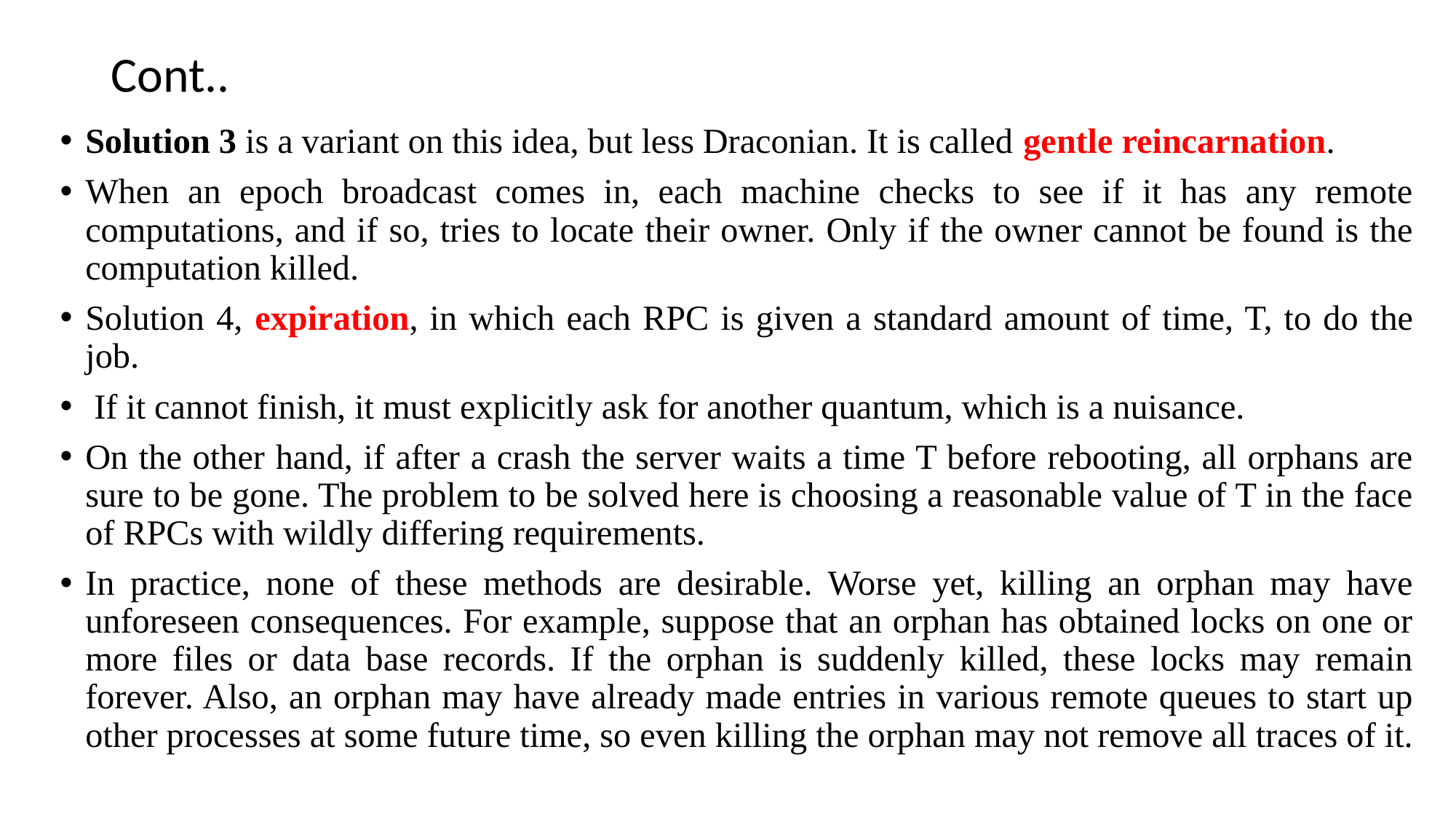

# Cont..
Solution 3 is a variant on this idea, but less Draconian. It is called gentle reincarnation.
When an epoch broadcast comes in, each machine checks to see if it has any remote computations, and if so, tries to locate their owner. Only if the owner cannot be found is the computation killed.
Solution 4, expiration, in which each RPC is given a standard amount of time, T, to do the job.
 If it cannot finish, it must explicitly ask for another quantum, which is a nuisance.
On the other hand, if after a crash the server waits a time T before rebooting, all orphans are sure to be gone. The problem to be solved here is choosing a reasonable value of T in the face of RPCs with wildly differing requirements.
In practice, none of these methods are desirable. Worse yet, killing an orphan may have unforeseen consequences. For example, suppose that an orphan has obtained locks on one or more files or data base records. If the orphan is suddenly killed, these locks may remain forever. Also, an orphan may have already made entries in various remote queues to start up other processes at some future time, so even killing the orphan may not remove all traces of it.